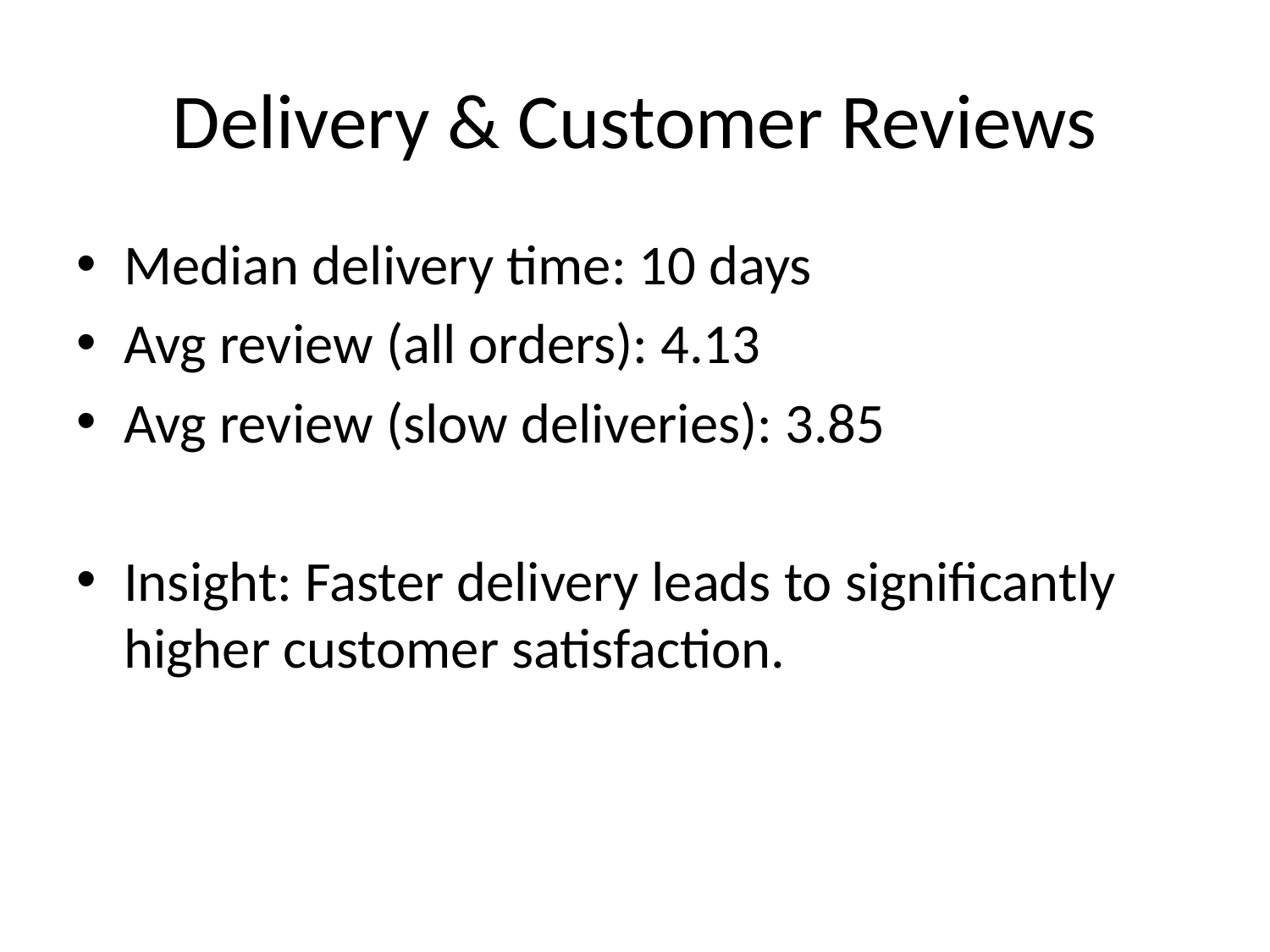

# Delivery & Customer Reviews
Median delivery time: 10 days
Avg review (all orders): 4.13
Avg review (slow deliveries): 3.85

Insight: Faster delivery leads to significantly higher customer satisfaction.